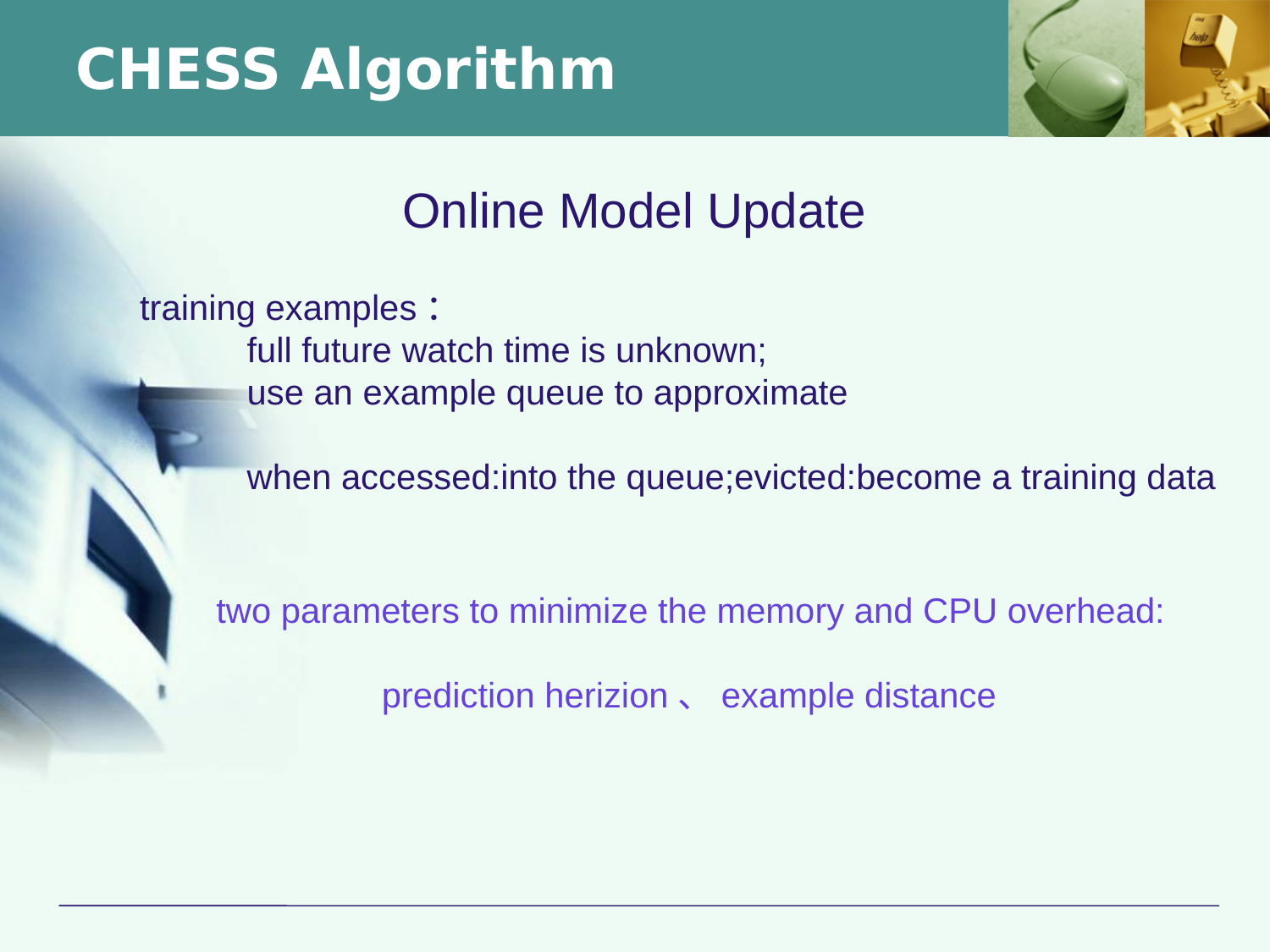

# CHESS Algorithm
Online Model Update
training examples：
           full future watch time is unknown;
           use an example queue to approximate

           when accessed:into the queue;evicted:become a training data

two parameters to minimize the memory and CPU overhead:

                 prediction herizion、example distance